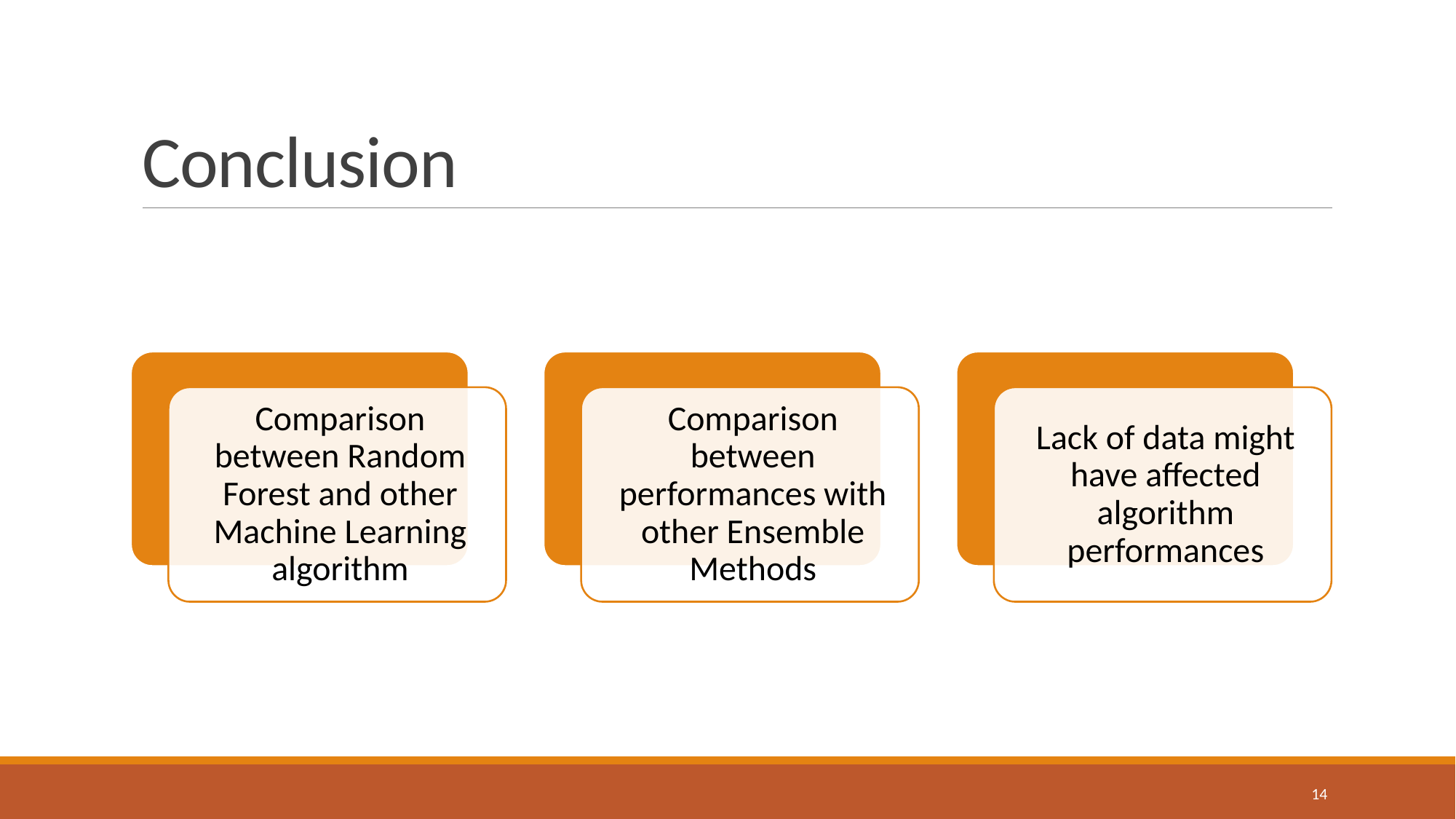

# Conclusion
Comparison between Random Forest and other Machine Learning algorithm
Comparison between performances with other Ensemble Methods
Lack of data might have affected algorithm performances
14